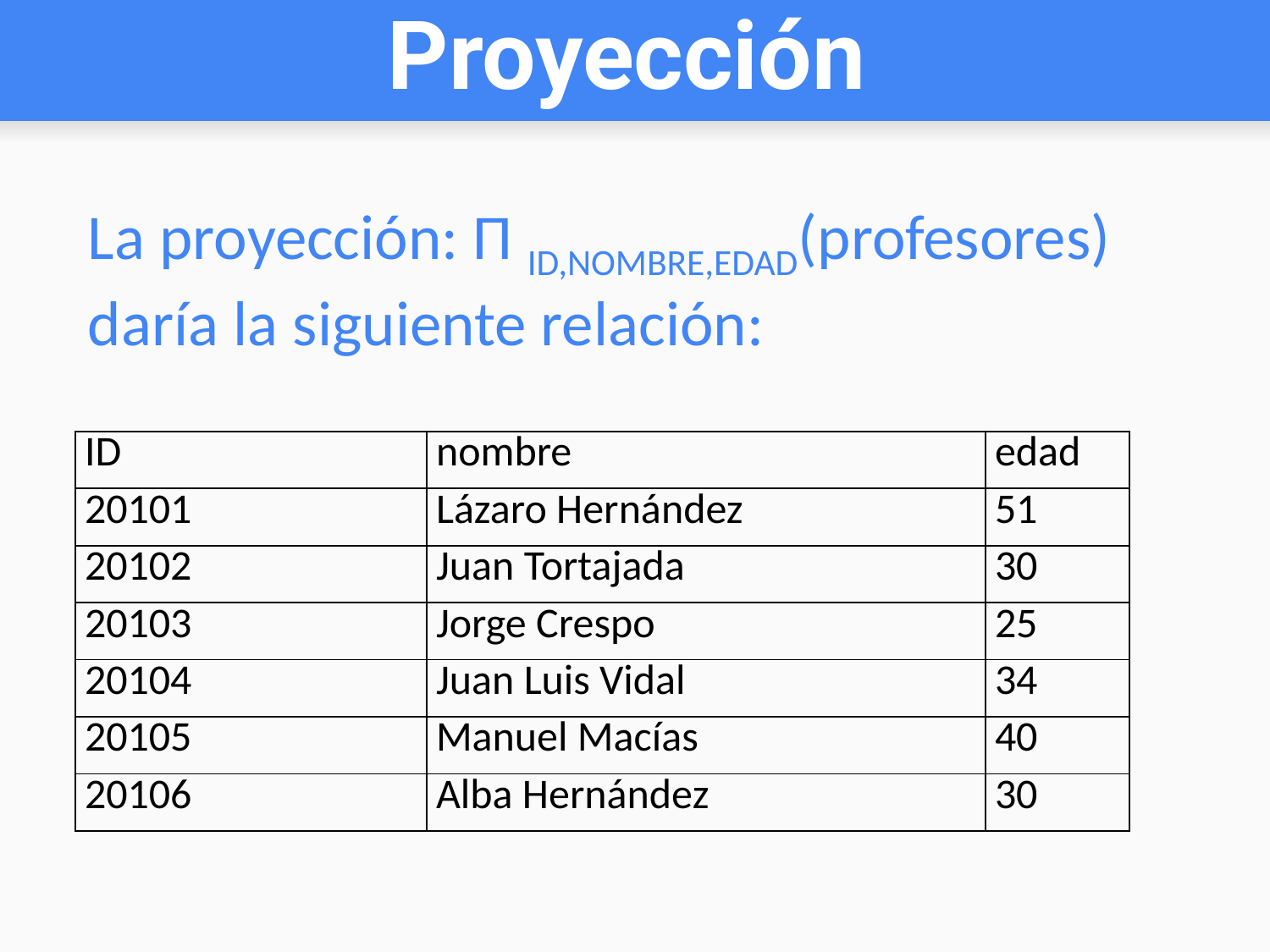

# Proyección
La proyección: Π ID,NOMBRE,EDAD(profesores)
daría la siguiente relación:
| ID | nombre | edad |
| --- | --- | --- |
| 20101 | Lázaro Hernández | 51 |
| 20102 | Juan Tortajada | 30 |
| 20103 | Jorge Crespo | 25 |
| 20104 | Juan Luis Vidal | 34 |
| 20105 | Manuel Macías | 40 |
| 20106 | Alba Hernández | 30 |